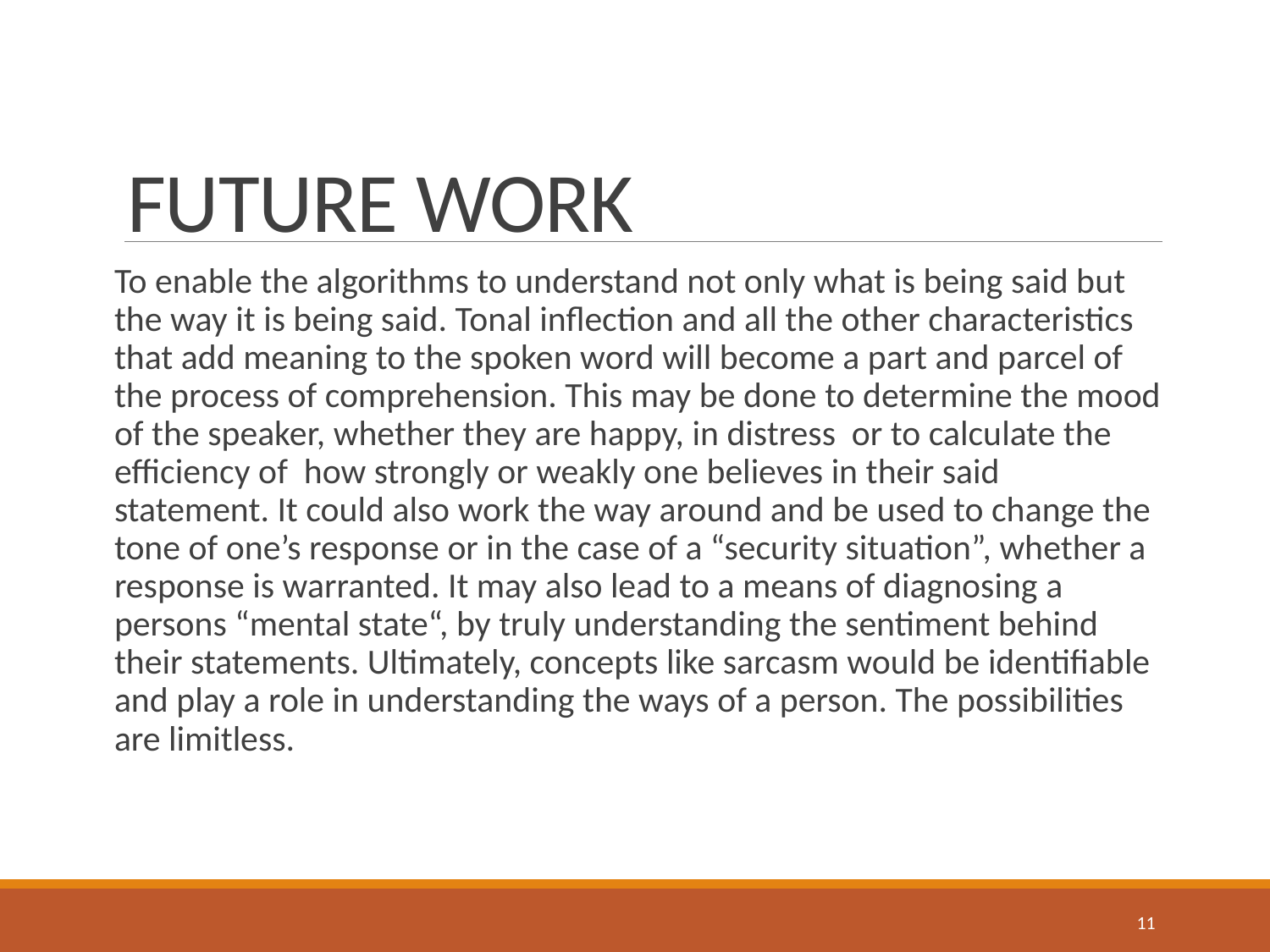

# FUTURE WORK
To enable the algorithms to understand not only what is being said but the way it is being said. Tonal inflection and all the other characteristics that add meaning to the spoken word will become a part and parcel of the process of comprehension. This may be done to determine the mood of the speaker, whether they are happy, in distress  or to calculate the efficiency of  how strongly or weakly one believes in their said statement. It could also work the way around and be used to change the tone of one’s response or in the case of a “security situation”, whether a response is warranted. It may also lead to a means of diagnosing a persons “mental state“, by truly understanding the sentiment behind their statements. Ultimately, concepts like sarcasm would be identifiable and play a role in understanding the ways of a person. The possibilities are limitless.
11